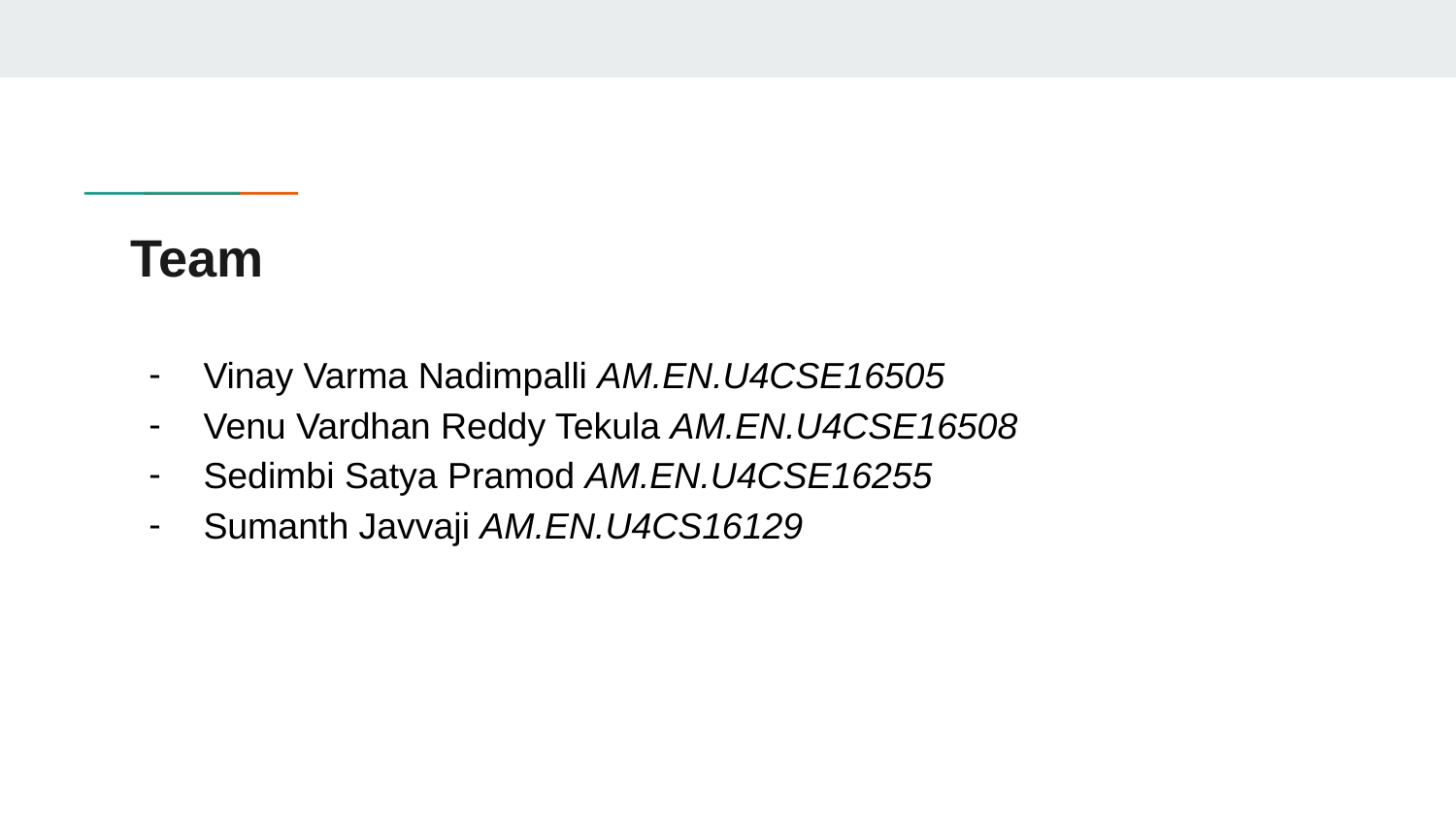

# Team
Vinay Varma Nadimpalli AM.EN.U4CSE16505
Venu Vardhan Reddy Tekula AM.EN.U4CSE16508
Sedimbi Satya Pramod AM.EN.U4CSE16255
Sumanth Javvaji AM.EN.U4CS16129